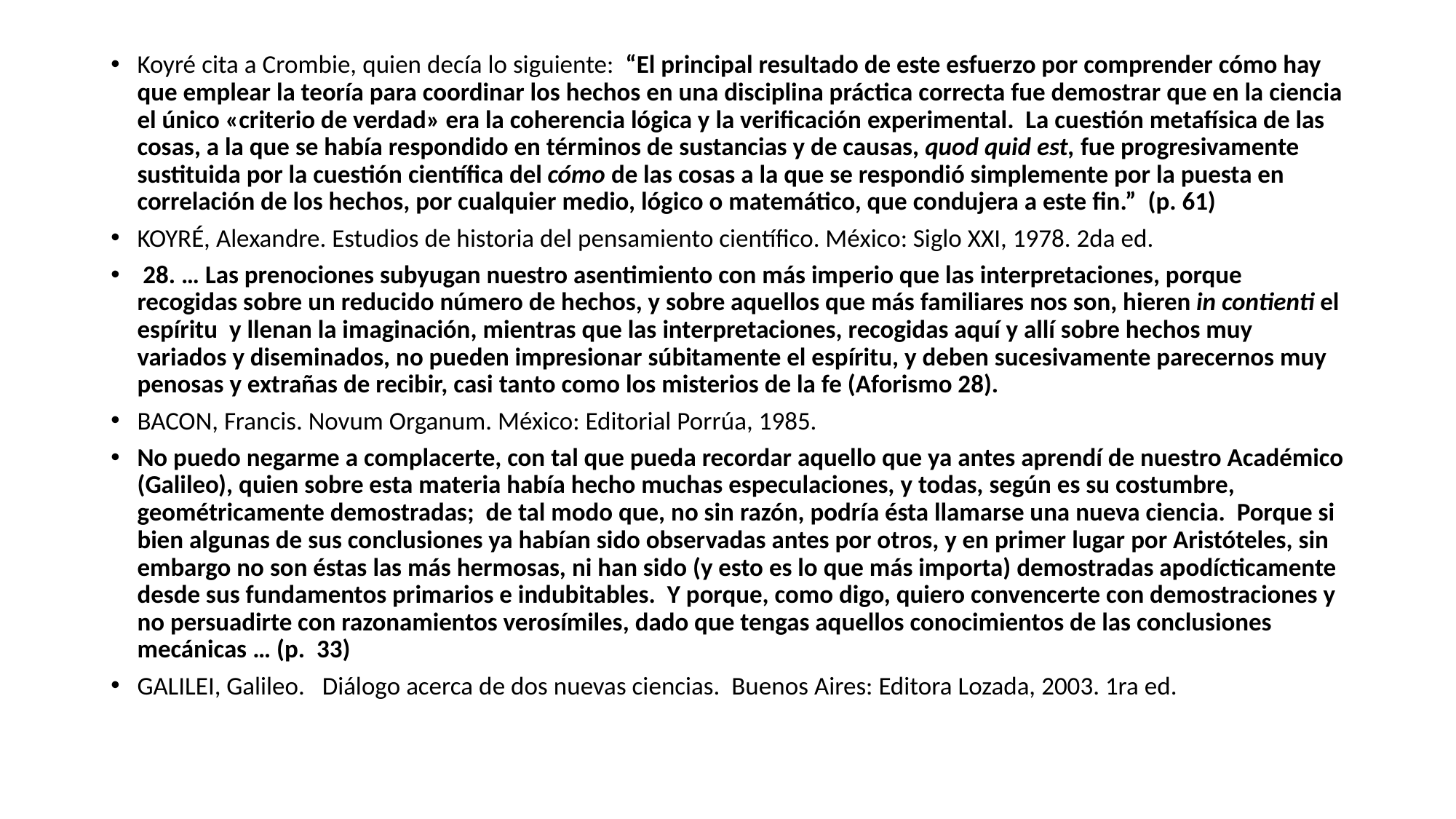

Koyré cita a Crombie, quien decía lo siguiente:  “El principal resultado de este esfuerzo por comprender cómo hay que emplear la teoría para coordinar los hechos en una disciplina práctica correcta fue demostrar que en la ciencia el único «criterio de verdad» era la coherencia lógica y la verificación experimental.  La cuestión metafísica de las cosas, a la que se había respondido en términos de sustancias y de causas, quod quid est, fue progresivamente sustituida por la cuestión científica del cómo de las cosas a la que se respondió simplemente por la puesta en correlación de los hechos, por cualquier medio, lógico o matemático, que condujera a este fin.”  (p. 61)
KOYRÉ, Alexandre. Estudios de historia del pensamiento científico. México: Siglo XXI, 1978. 2da ed.
 28. … Las prenociones subyugan nuestro asentimiento con más imperio que las interpretaciones, porque recogidas sobre un reducido número de hechos, y sobre aquellos que más familiares nos son, hieren in contienti el espíritu  y llenan la imaginación, mientras que las interpretaciones, recogidas aquí y allí sobre hechos muy variados y diseminados, no pueden impresionar súbitamente el espíritu, y deben sucesivamente parecernos muy penosas y extrañas de recibir, casi tanto como los misterios de la fe (Aforismo 28).
BACON, Francis. Novum Organum. México: Editorial Porrúa, 1985.
No puedo negarme a complacerte, con tal que pueda recordar aquello que ya antes aprendí de nuestro Académico (Galileo), quien sobre esta materia había hecho muchas especulaciones, y todas, según es su costumbre, geométricamente demostradas;  de tal modo que, no sin razón, podría ésta llamarse una nueva ciencia.  Porque si bien algunas de sus conclusiones ya habían sido observadas antes por otros, y en primer lugar por Aristóteles, sin embargo no son éstas las más hermosas, ni han sido (y esto es lo que más importa) demostradas apodícticamente desde sus fundamentos primarios e indubitables.  Y porque, como digo, quiero convencerte con demostraciones y no persuadirte con razonamientos verosímiles, dado que tengas aquellos conocimientos de las conclusiones mecánicas … (p.  33)
GALILEI, Galileo.   Diálogo acerca de dos nuevas ciencias.  Buenos Aires: Editora Lozada, 2003. 1ra ed.